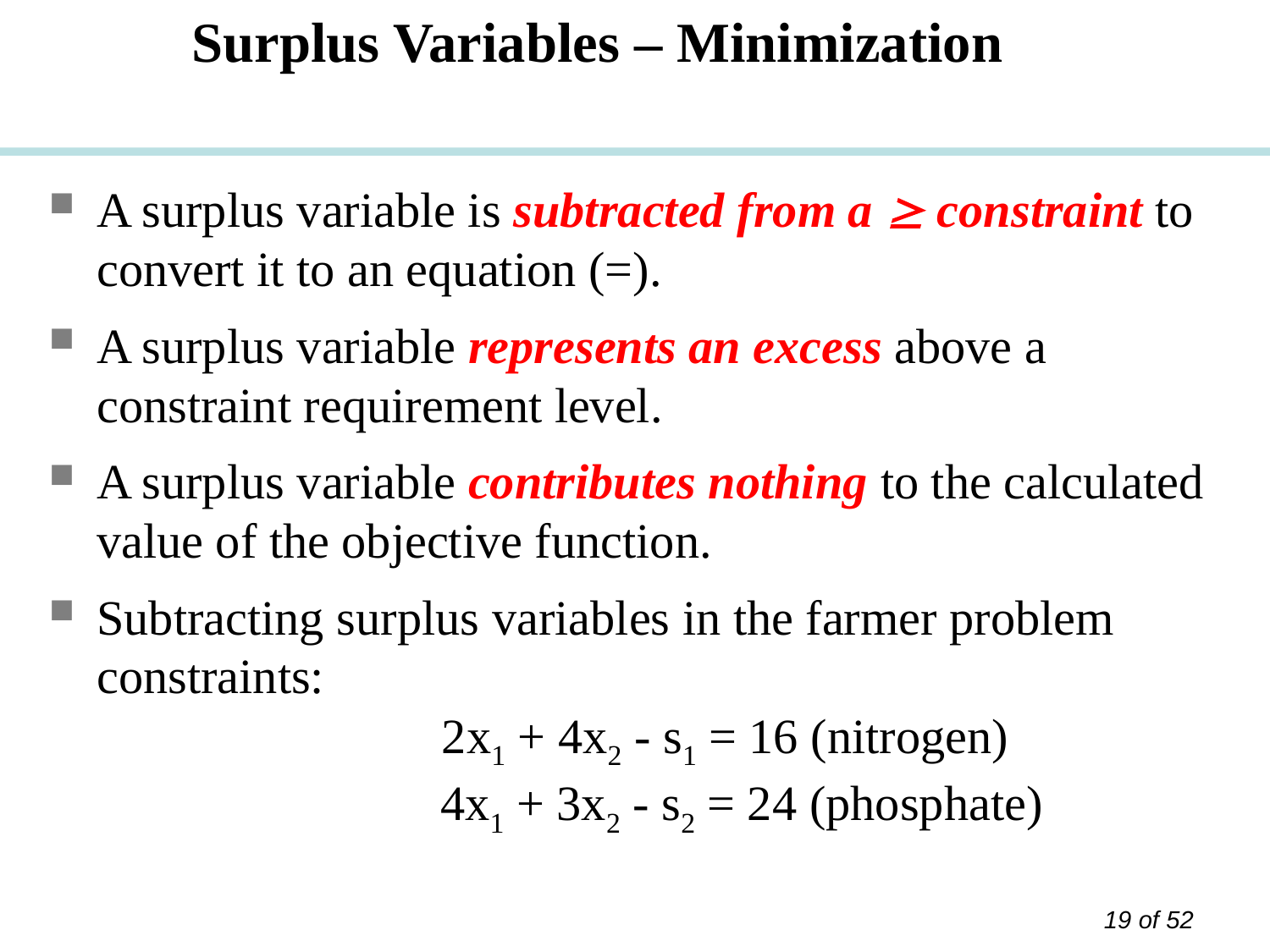

Surplus Variables – Minimization

A surplus variable is subtracted from a ≥ constraint to convert it to an equation (=).
A surplus variable represents an excess above a constraint requirement level.
A surplus variable contributes nothing to the calculated value of the objective function.
Subtracting surplus variables in the farmer problem constraints:
                                2x1 + 4x2 - s1 = 16 (nitrogen)
	                            4x1 + 3x2 - s2 = 24 (phosphate)
19 of 52